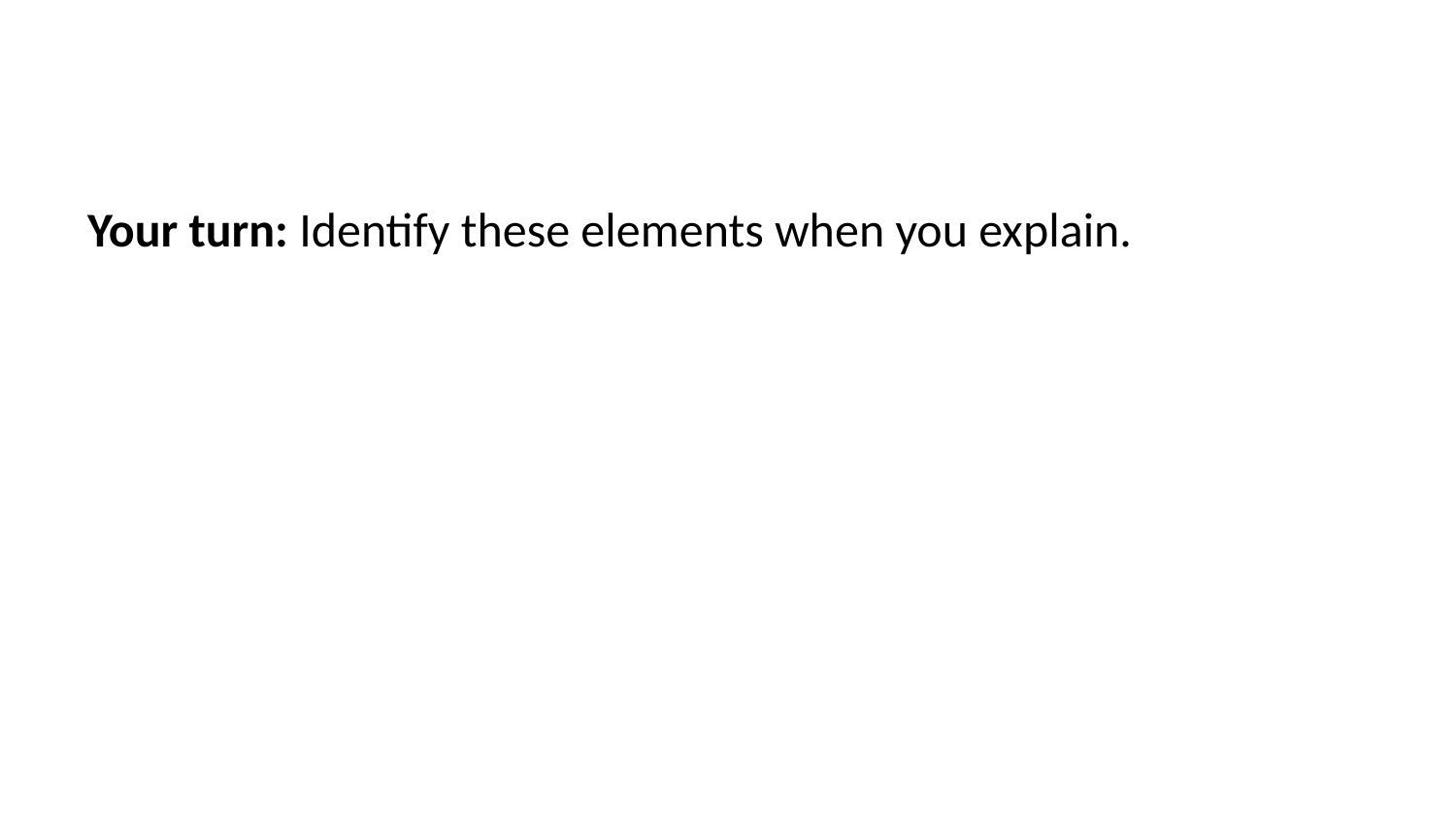

Your turn: Identify these elements when you explain.